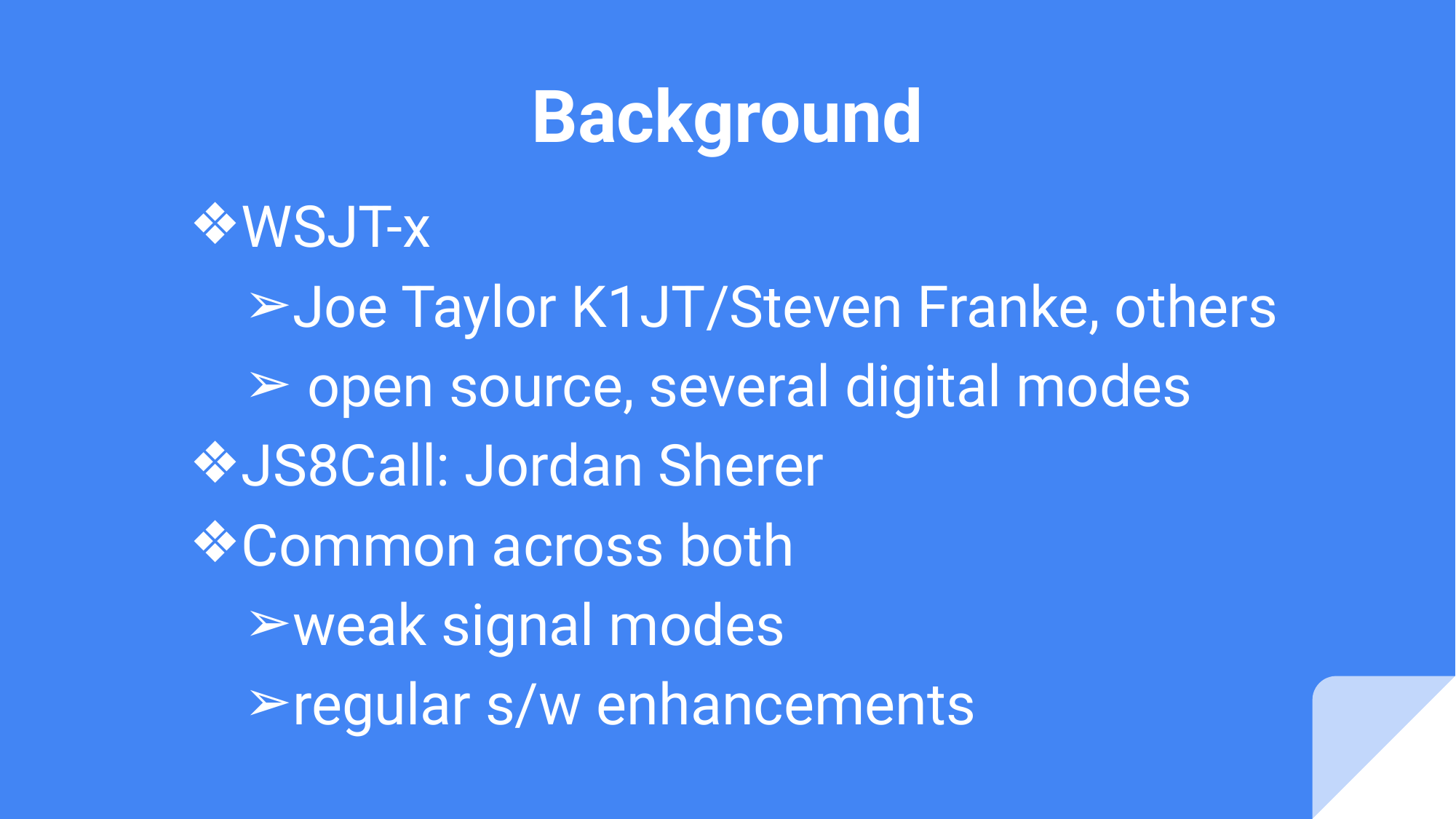

# Background
WSJT-x
Joe Taylor K1JT/Steven Franke, others
 open source, several digital modes
JS8Call: Jordan Sherer
Common across both
weak signal modes
regular s/w enhancements